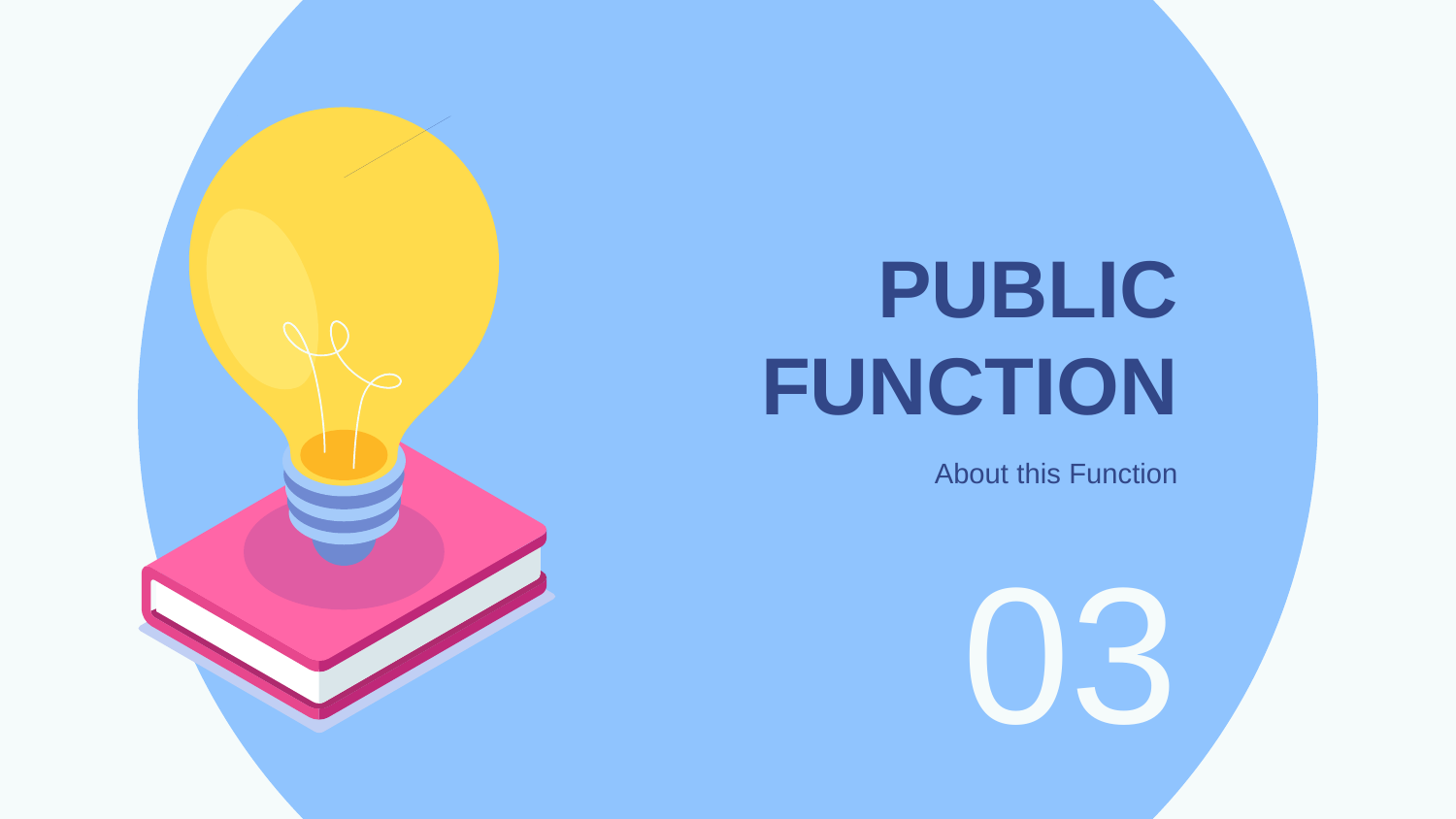

# PUBLIC FUNCTION
About this Function
03